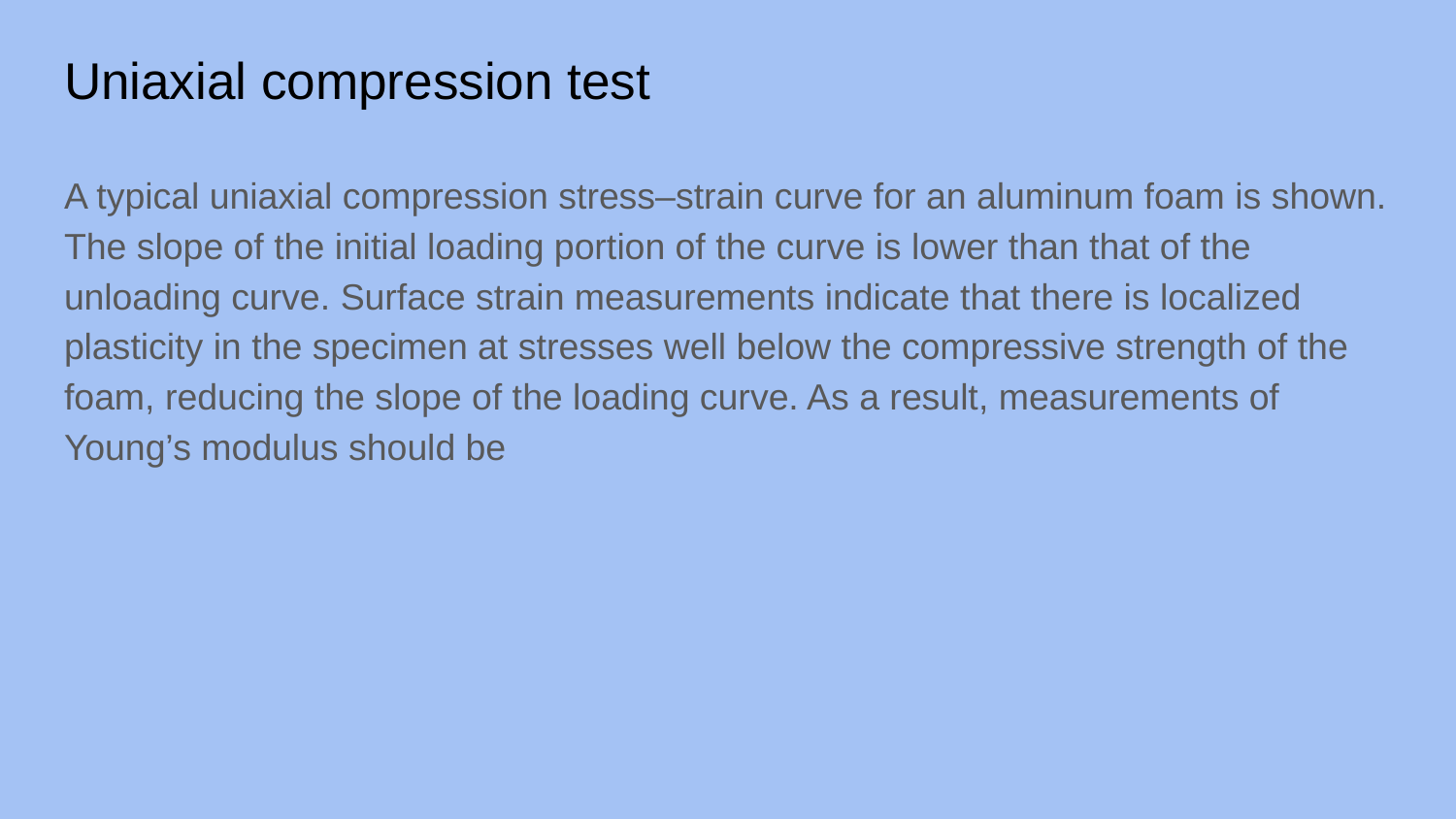

# Uniaxial compression test

A typical uniaxial compression stress–strain curve for an aluminum foam is shown. The slope of the initial loading portion of the curve is lower than that of the unloading curve. Surface strain measurements indicate that there is localized plasticity in the specimen at stresses well below the compressive strength of the foam, reducing the slope of the loading curve. As a result, measurements of Young’s modulus should be